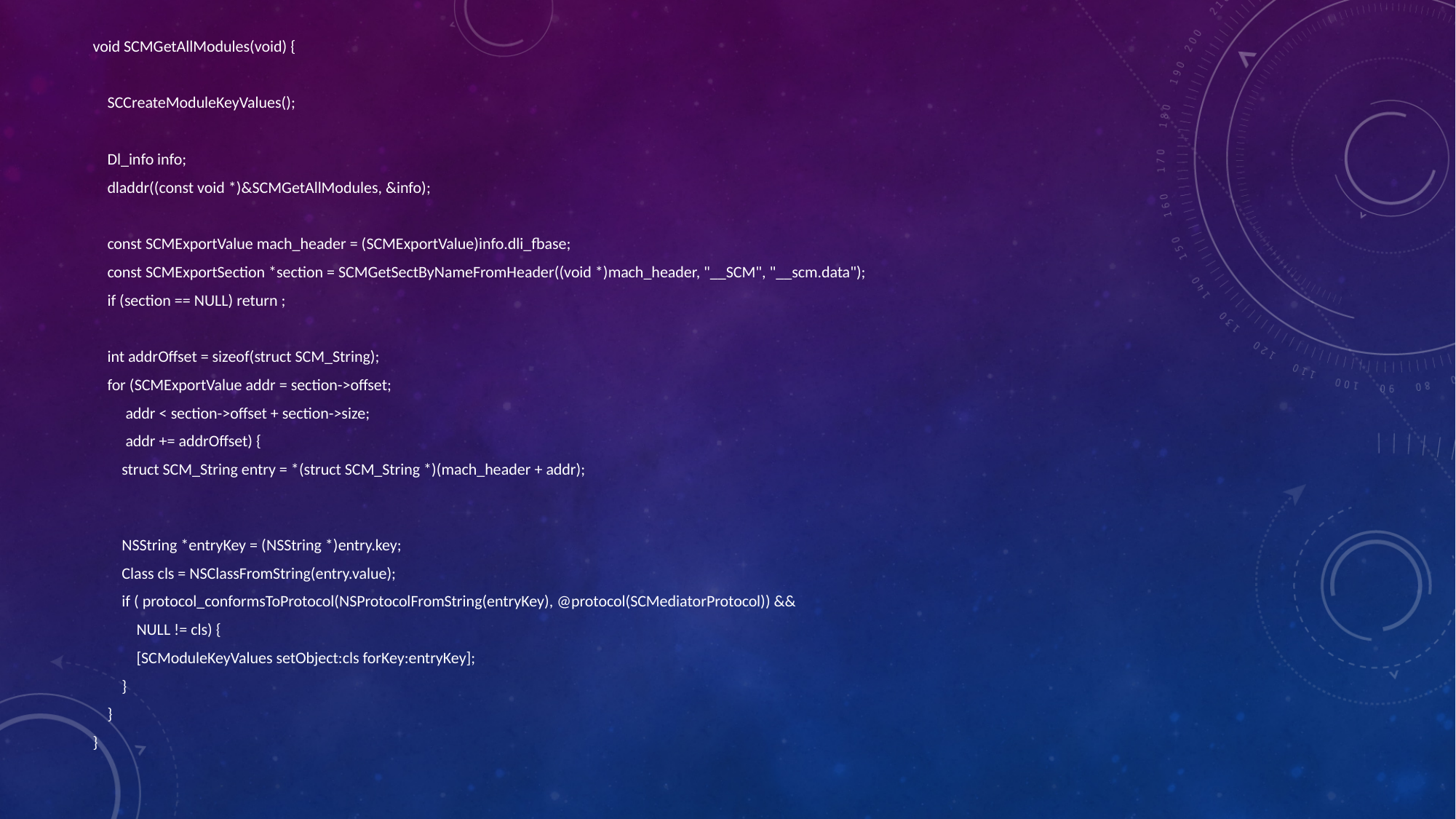

void SCMGetAllModules(void) {

    SCCreateModuleKeyValues();

    Dl_info info;
    dladdr((const void *)&SCMGetAllModules, &info);

    const SCMExportValue mach_header = (SCMExportValue)info.dli_fbase;
    const SCMExportSection *section = SCMGetSectByNameFromHeader((void *)mach_header, "__SCM", "__scm.data");
    if (section == NULL) return ;

    int addrOffset = sizeof(struct SCM_String);
    for (SCMExportValue addr = section->offset;
         addr < section->offset + section->size;
         addr += addrOffset) {
        struct SCM_String entry = *(struct SCM_String *)(mach_header + addr);

        NSString *entryKey = (NSString *)entry.key;
        Class cls = NSClassFromString(entry.value);
        if ( protocol_conformsToProtocol(NSProtocolFromString(entryKey), @protocol(SCMediatorProtocol)) &&
            NULL != cls) {
            [SCModuleKeyValues setObject:cls forKey:entryKey];
        }
    }
}